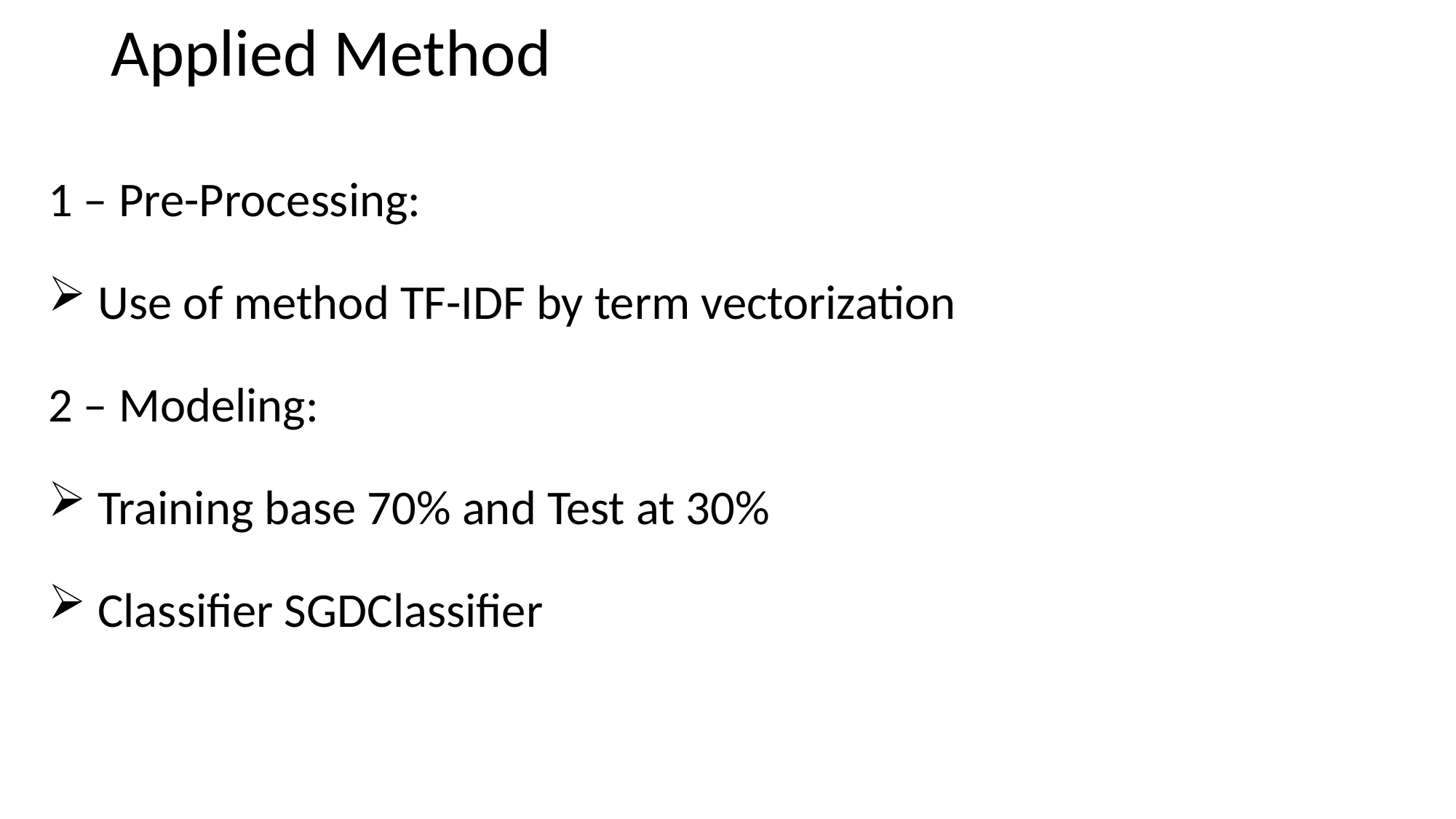

# Applied Method
1 – Pre-Processing:
 Use of method TF-IDF by term vectorization
2 – Modeling:
 Training base 70% and Test at 30%
 Classifier SGDClassifier